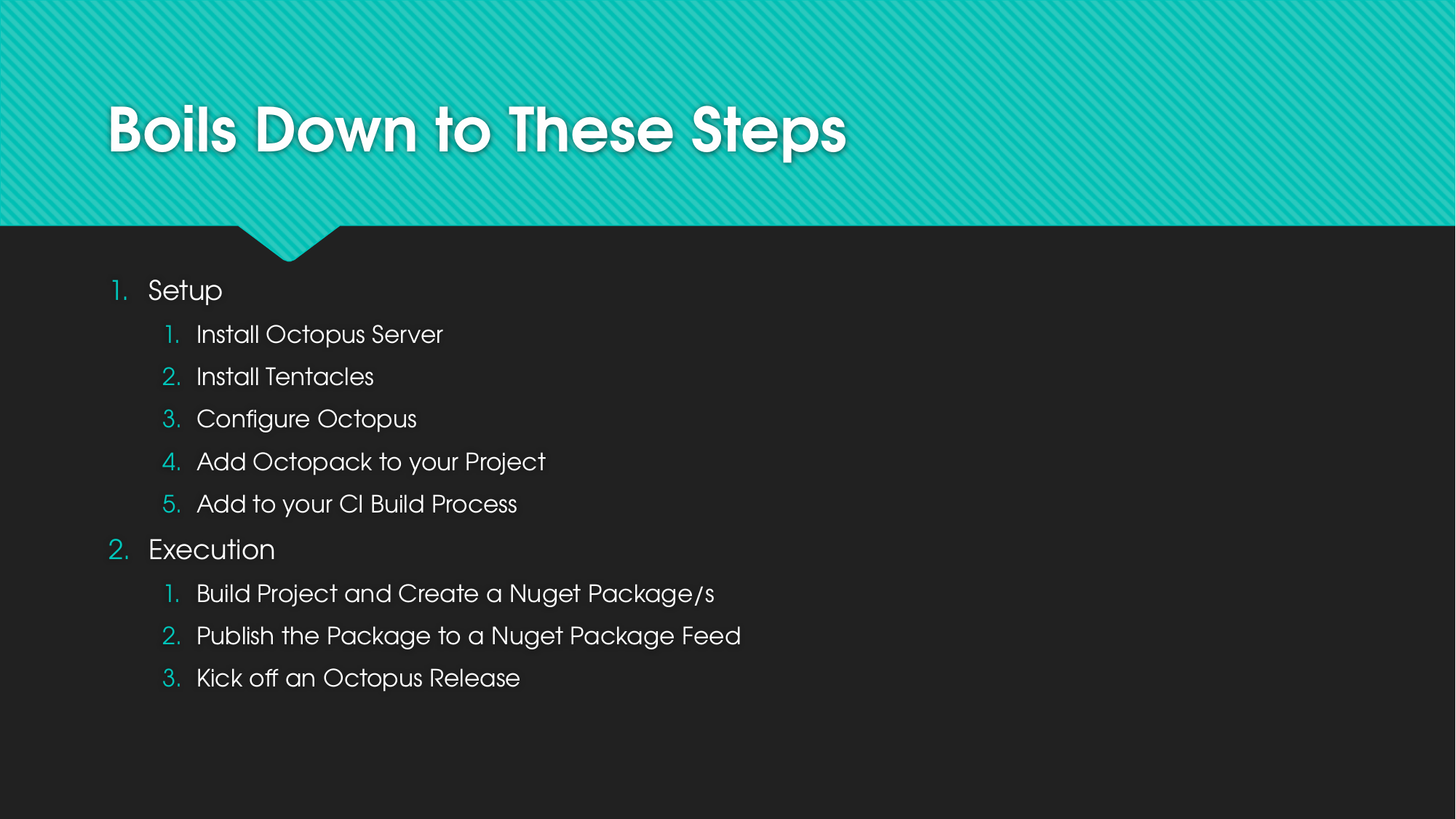

# Boils Down to These Steps
Setup
Install Octopus Server
Install Tentacles
Configure Octopus
Add Octopack to your Project
Add to your CI Build Process
Execution
Build Project and Create a Nuget Package/s
Publish the Package to a Nuget Package Feed
Kick off an Octopus Release